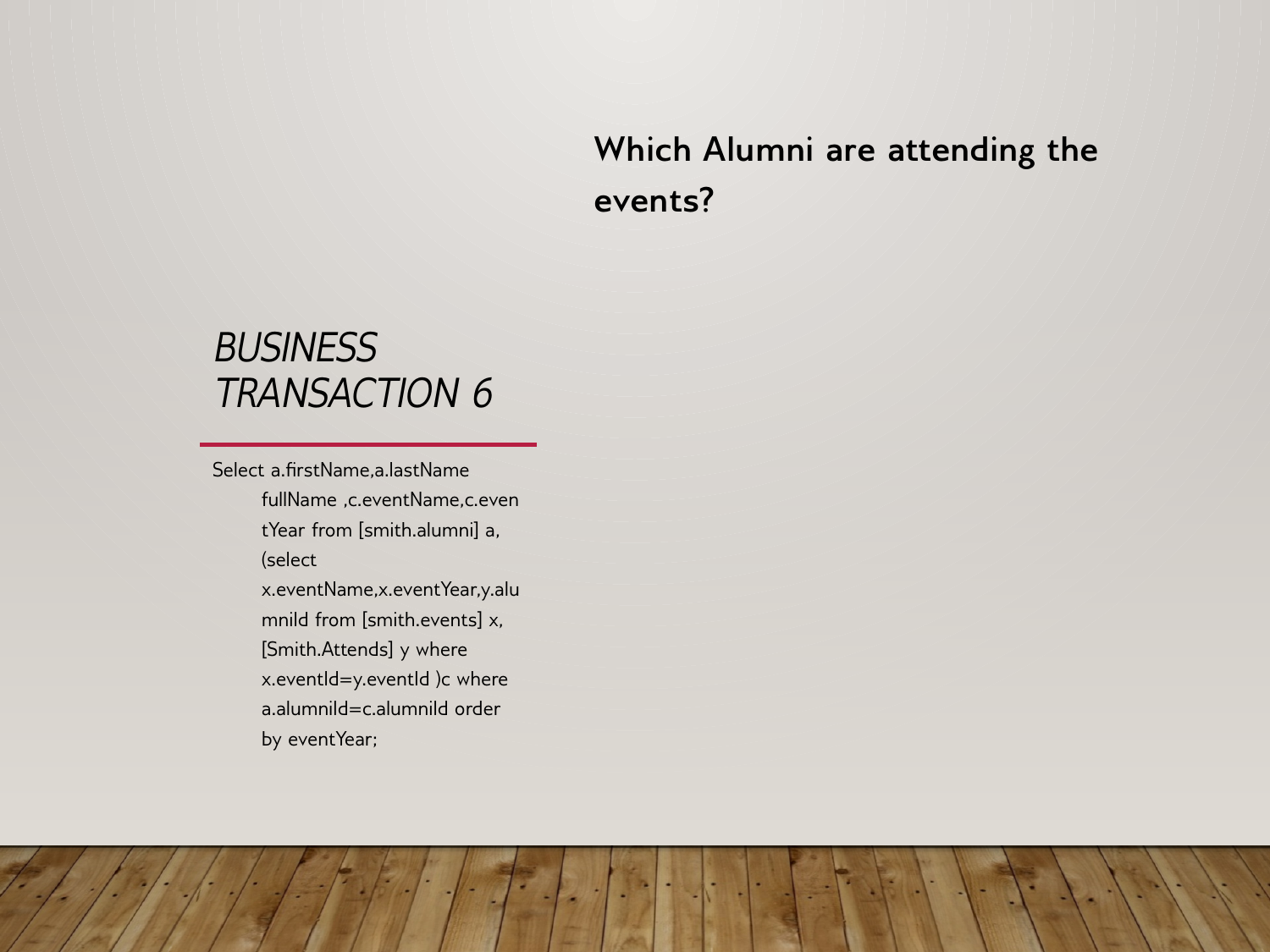

# Business Transaction 6
Which Alumni are attending the events?

Select a.firstName,a.lastName fullName ,c.eventName,c.eventYear from [smith.alumni] a, (select x.eventName,x.eventYear,y.alumniId from [smith.events] x,[Smith.Attends] y where x.eventId=y.eventId )c where a.alumniId=c.alumniId order by eventYear;